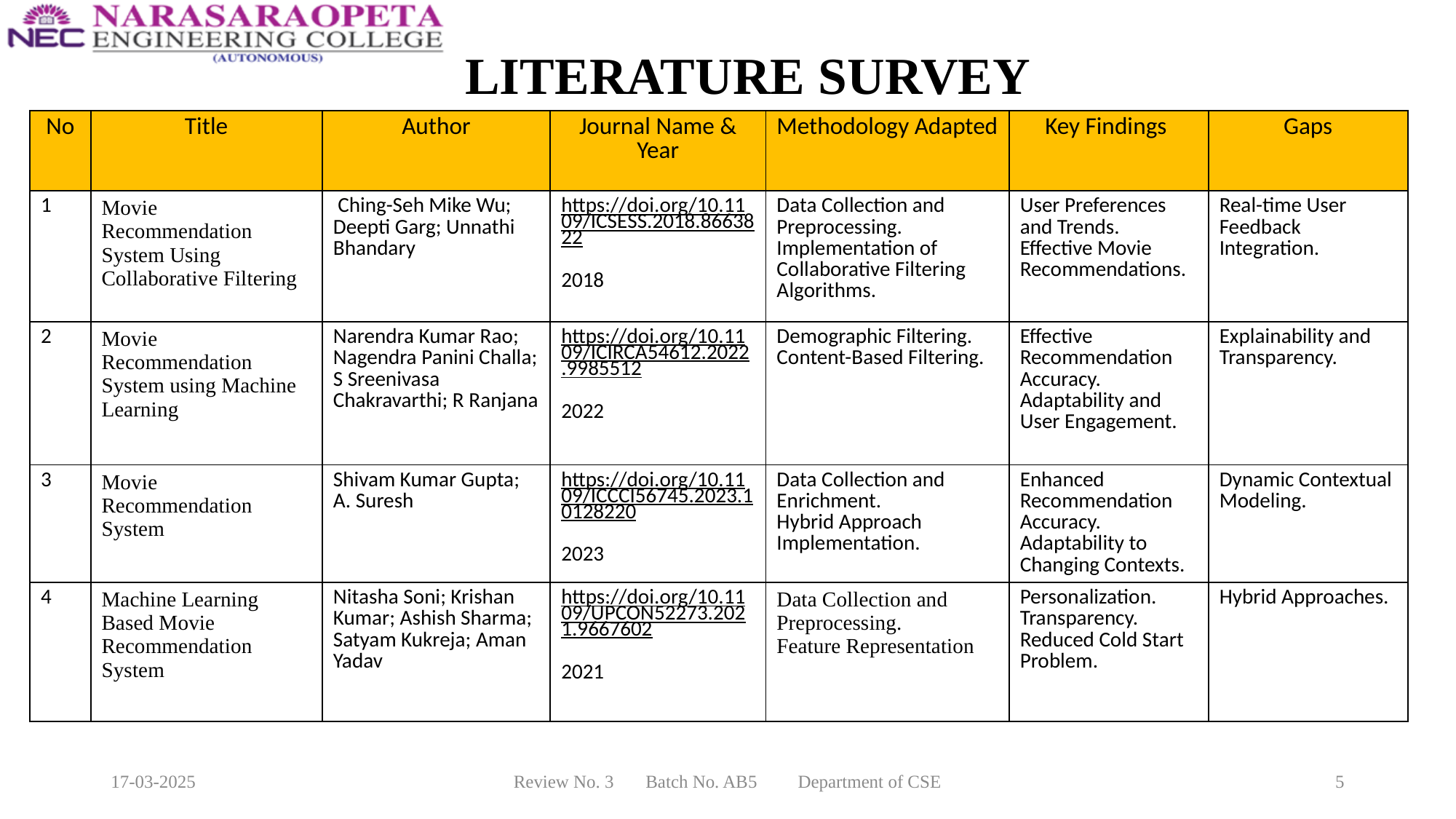

# LITERATURE SURVEY
| No | Title | Author | Journal Name & Year | Methodology Adapted | Key Findings | Gaps |
| --- | --- | --- | --- | --- | --- | --- |
| 1 | Movie Recommendation System Using Collaborative Filtering | Ching-Seh Mike Wu; Deepti Garg; Unnathi Bhandary | https://doi.org/10.1109/ICSESS.2018.8663822 2018 | Data Collection and Preprocessing. Implementation of Collaborative Filtering Algorithms. | User Preferences and Trends. Effective Movie Recommendations. | Real-time User Feedback Integration. |
| 2 | Movie Recommendation System using Machine Learning | Narendra Kumar Rao; Nagendra Panini Challa; S Sreenivasa Chakravarthi; R Ranjana | https://doi.org/10.1109/ICIRCA54612.2022.9985512 2022 | Demographic Filtering. Content-Based Filtering. | Effective Recommendation Accuracy. Adaptability and User Engagement. | Explainability and Transparency. |
| 3 | Movie Recommendation System | Shivam Kumar Gupta; A. Suresh | https://doi.org/10.1109/ICCCI56745.2023.10128220 2023 | Data Collection and Enrichment. Hybrid Approach Implementation. | Enhanced Recommendation Accuracy. Adaptability to Changing Contexts. | Dynamic Contextual Modeling. |
| 4 | Machine Learning Based Movie Recommendation System | Nitasha Soni; Krishan Kumar; Ashish Sharma; Satyam Kukreja; Aman Yadav | https://doi.org/10.1109/UPCON52273.2021.9667602 2021 | Data Collection and Preprocessing. Feature Representation | Personalization. Transparency. Reduced Cold Start Problem. | Hybrid Approaches. |

17-03-2025
Review No. 3       Batch No. AB5         Department of CSE
5